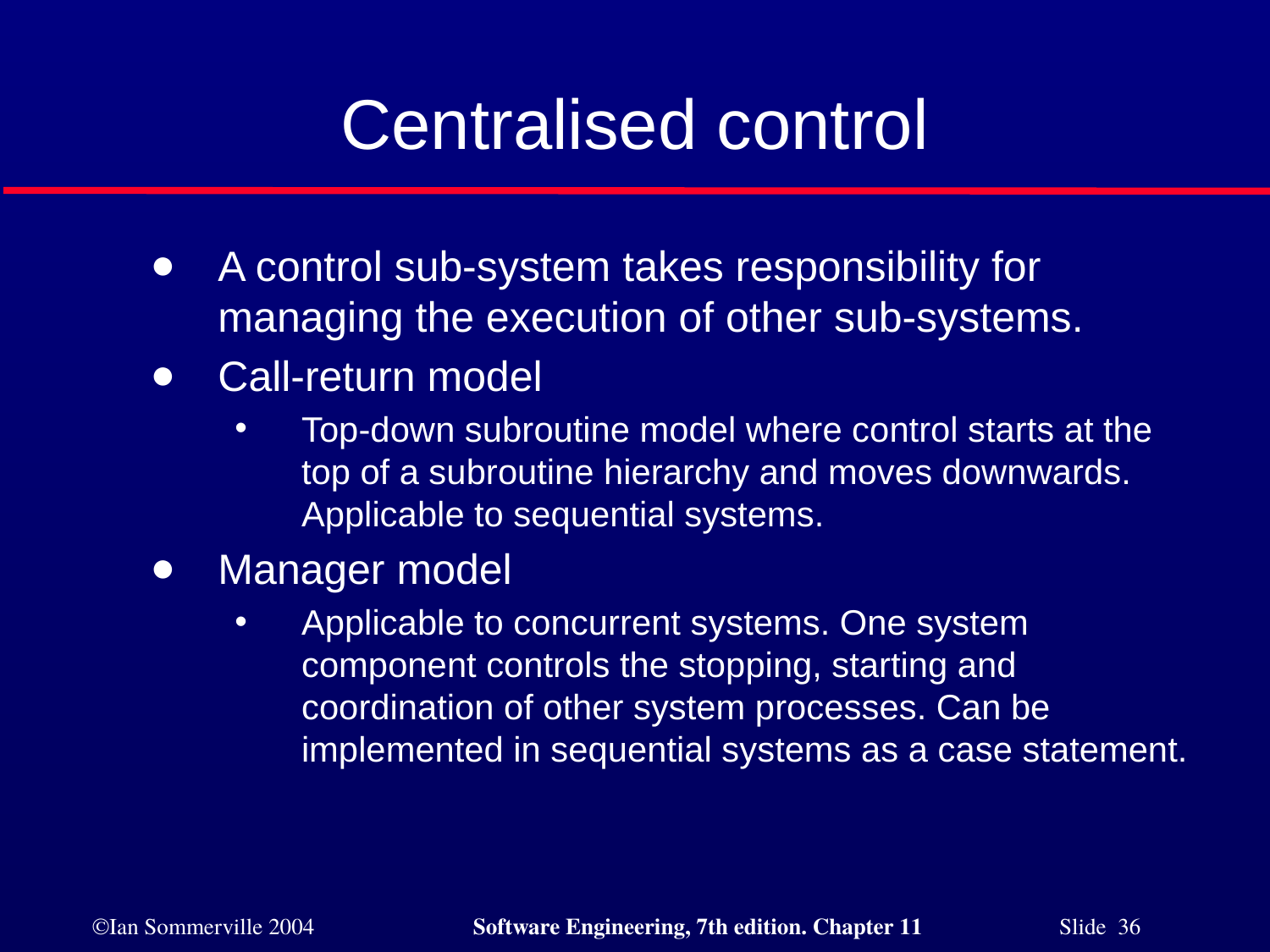

# Centralised control
A control sub-system takes responsibility for managing the execution of other sub-systems.
Call-return model
Top-down subroutine model where control starts at the top of a subroutine hierarchy and moves downwards. Applicable to sequential systems.
Manager model
Applicable to concurrent systems. One system component controls the stopping, starting and coordination of other system processes. Can be implemented in sequential systems as a case statement.